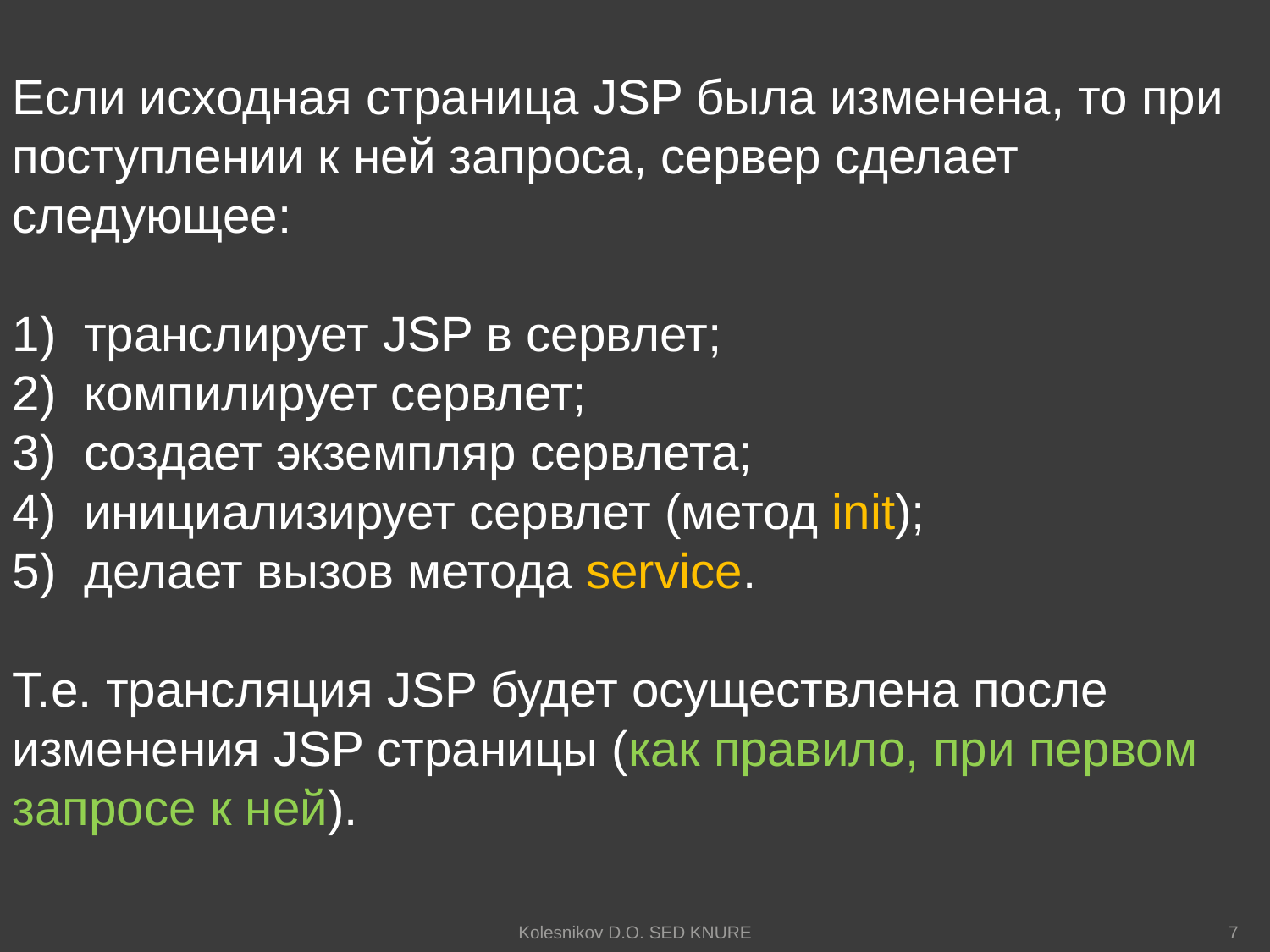

Если исходная страница JSP была изменена, то при поступлении к ней запроса, сервер сделает следующее:

транслирует JSP в сервлет;
компилирует сервлет;
создает экземпляр сервлета;
инициализирует сервлет (метод init);
делает вызов метода service.

Т.е. трансляция JSP будет осуществлена после изменения JSP страницы (как правило, при первом запросе к ней).
Kolesnikov D.O. SED KNURE
7